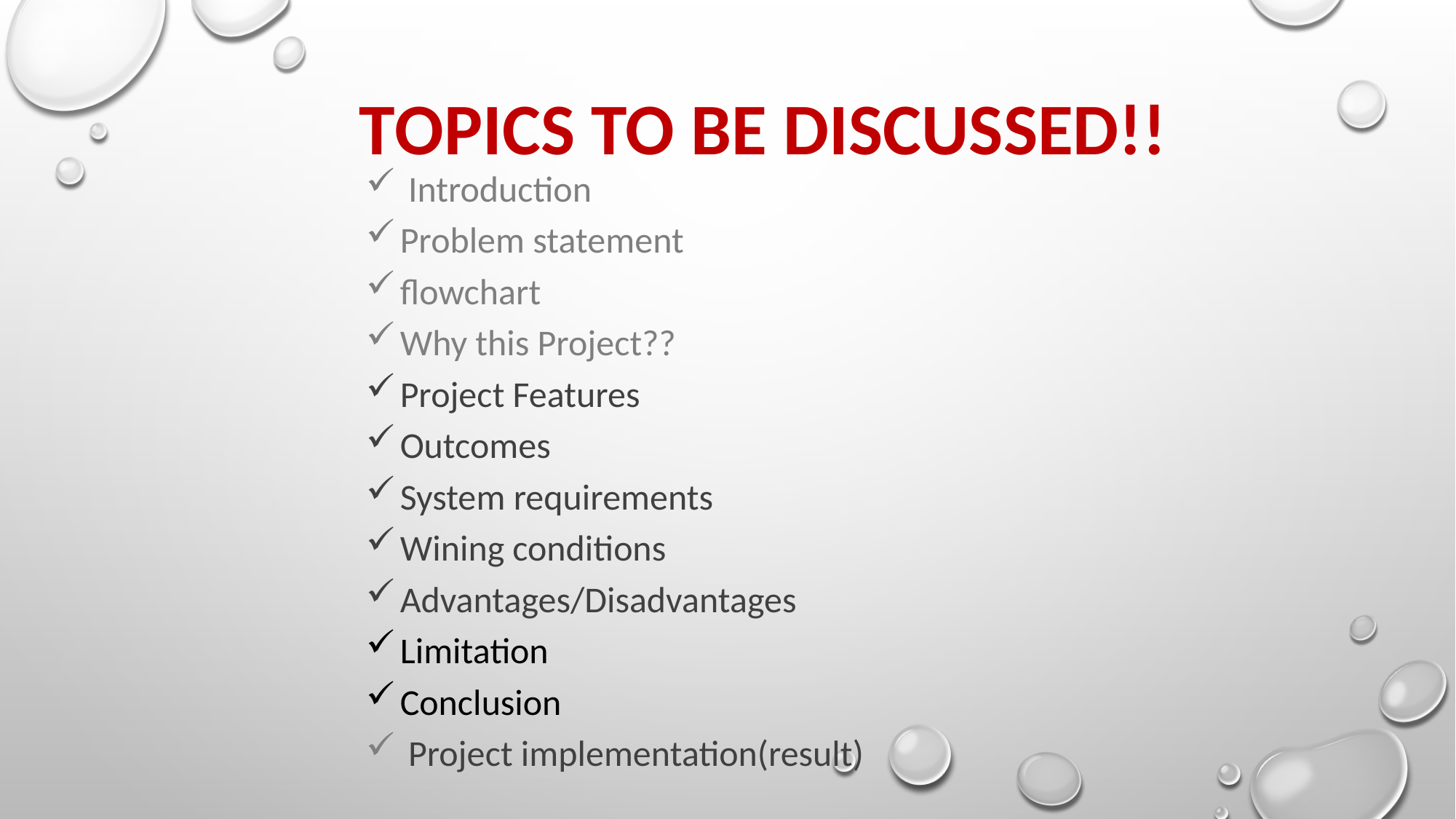

TOPICS TO BE DISCUSSED!!
 Introduction
Problem statement
flowchart
Why this Project??
Project Features
Outcomes
System requirements
Wining conditions
Advantages/Disadvantages
Limitation
Conclusion
 Project implementation(result)